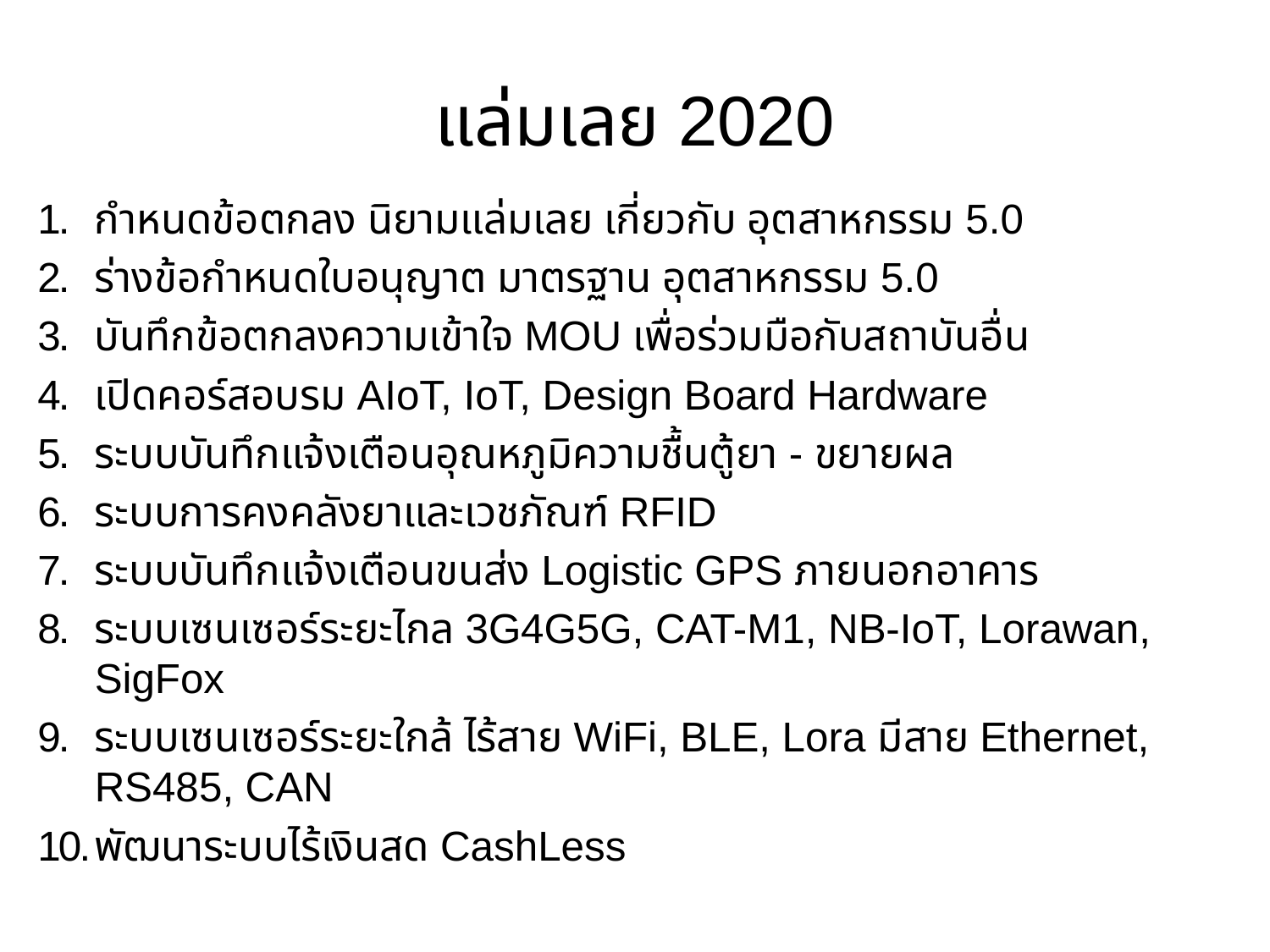

# แล่มเลย 2020
กำหนดข้อตกลง นิยามแล่มเลย เกี่ยวกับ อุตสาหกรรม 5.0
ร่างข้อกำหนดใบอนุญาต มาตรฐาน อุตสาหกรรม 5.0
บันทึกข้อตกลงความเข้าใจ MOU เพื่อร่วมมือกับสถาบันอื่น
เปิดคอร์สอบรม AIoT, IoT, Design Board Hardware
ระบบบันทึกแจ้งเตือนอุณหภูมิความชื้นตู้ยา - ขยายผล
ระบบการคงคลังยาและเวชภัณฑ์ RFID
ระบบบันทึกแจ้งเตือนขนส่ง Logistic GPS ภายนอกอาคาร
ระบบเซนเซอร์ระยะไกล 3G4G5G, CAT-M1, NB-IoT, Lorawan, SigFox
ระบบเซนเซอร์ระยะใกล้ ไร้สาย WiFi, BLE, Lora มีสาย Ethernet, RS485, CAN
พัฒนาระบบไร้เงินสด CashLess